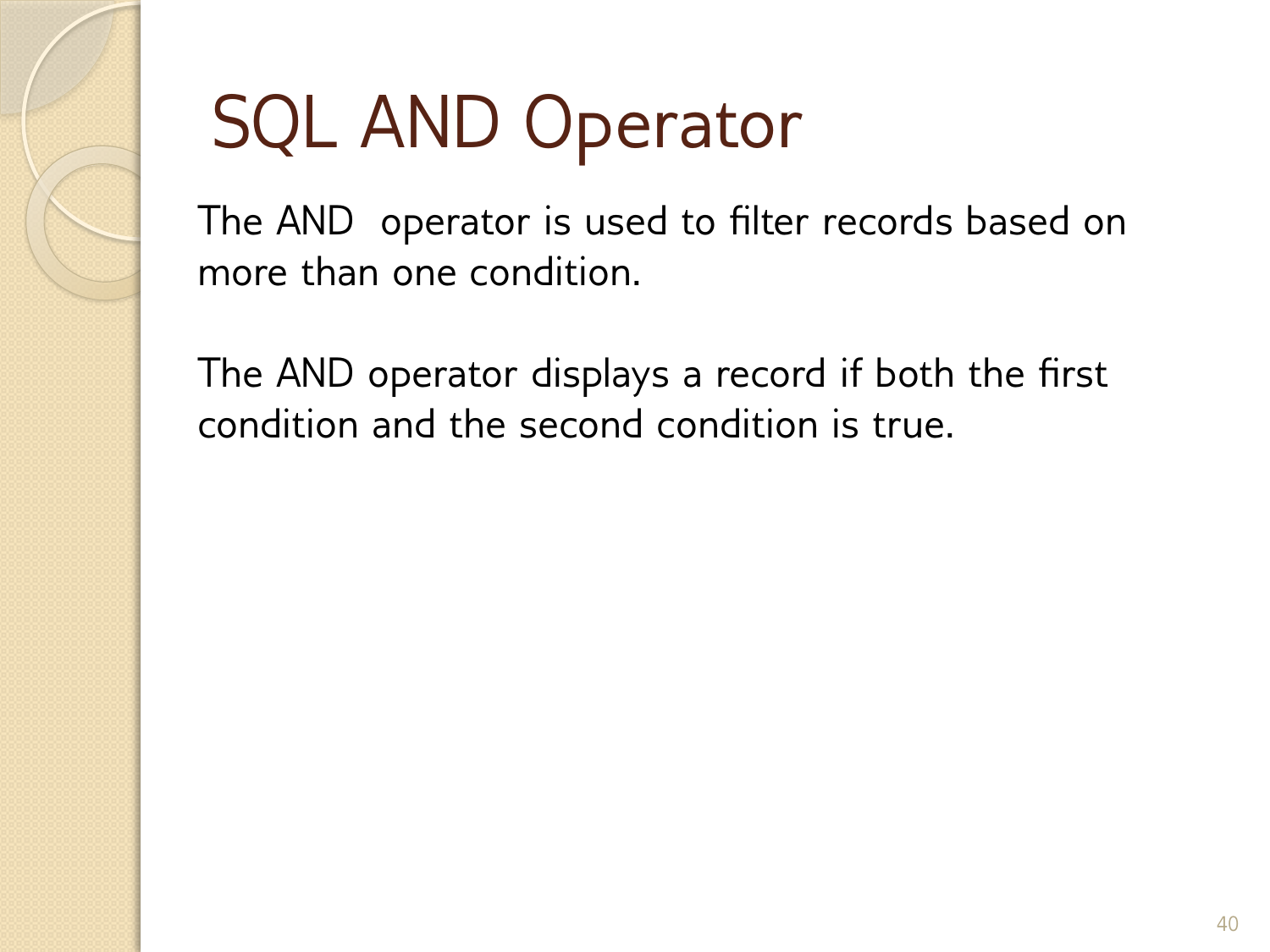

# SQL AND Operator
The AND  operator is used to filter records based on more than one condition.

The AND operator displays a record if both the first condition and the second condition is true.

40